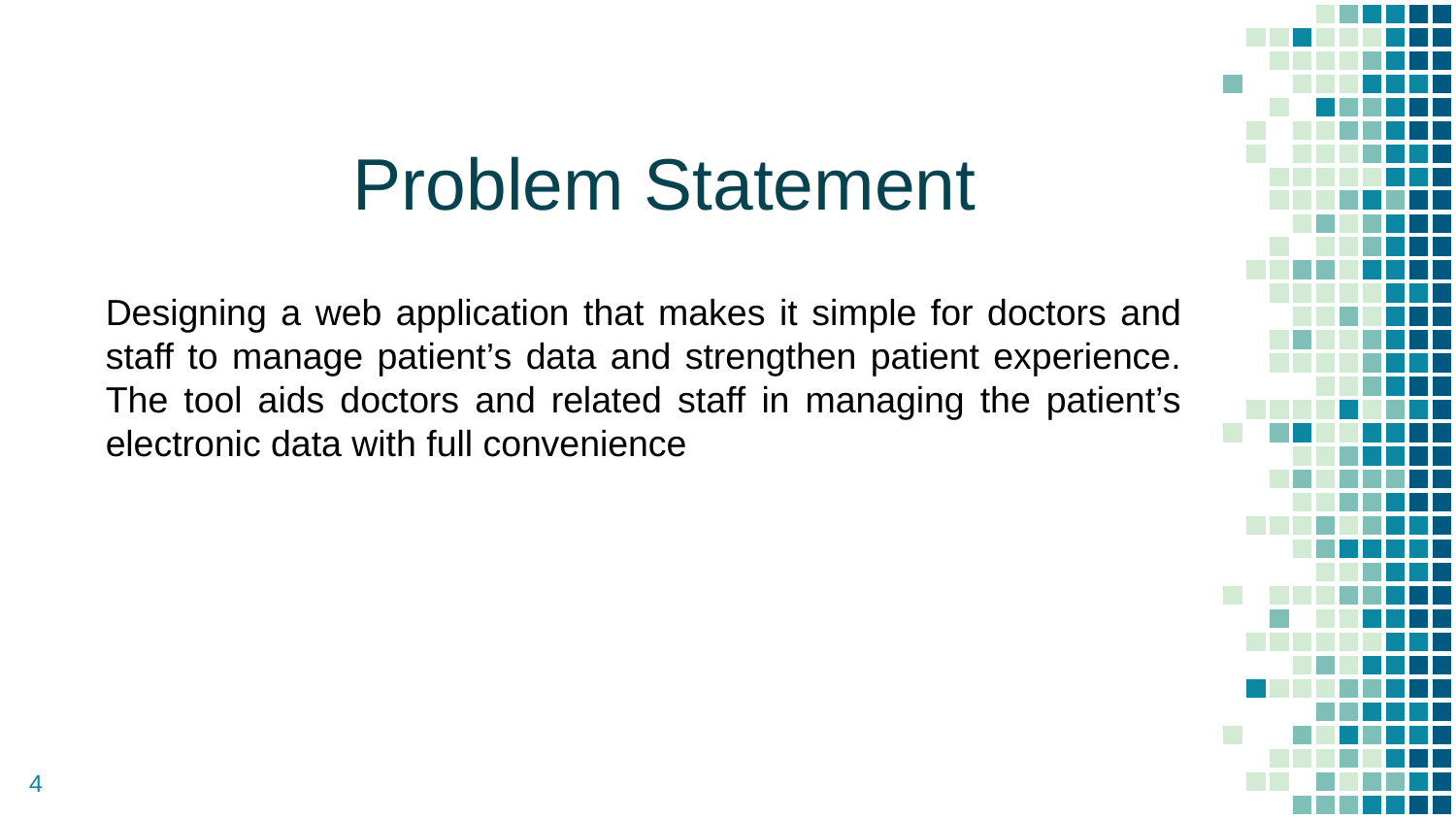

# Problem Statement
Designing a web application that makes it simple for doctors and staff to manage patient’s data and strengthen patient experience. The tool aids doctors and related staff in managing the patient’s electronic data with full convenience
4